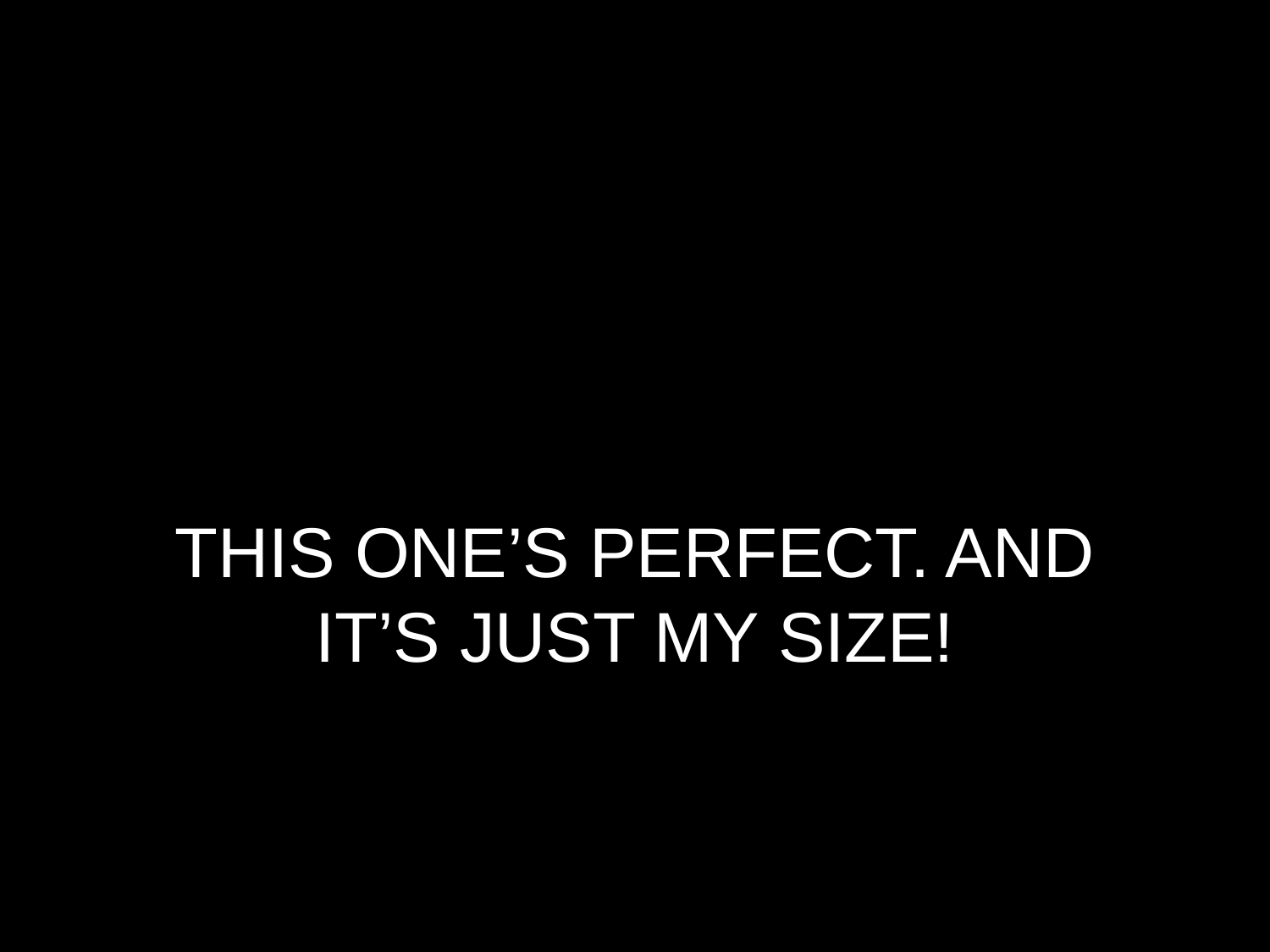

# THIS ONE’S PERFECT. AND IT’S JUST MY SIZE!